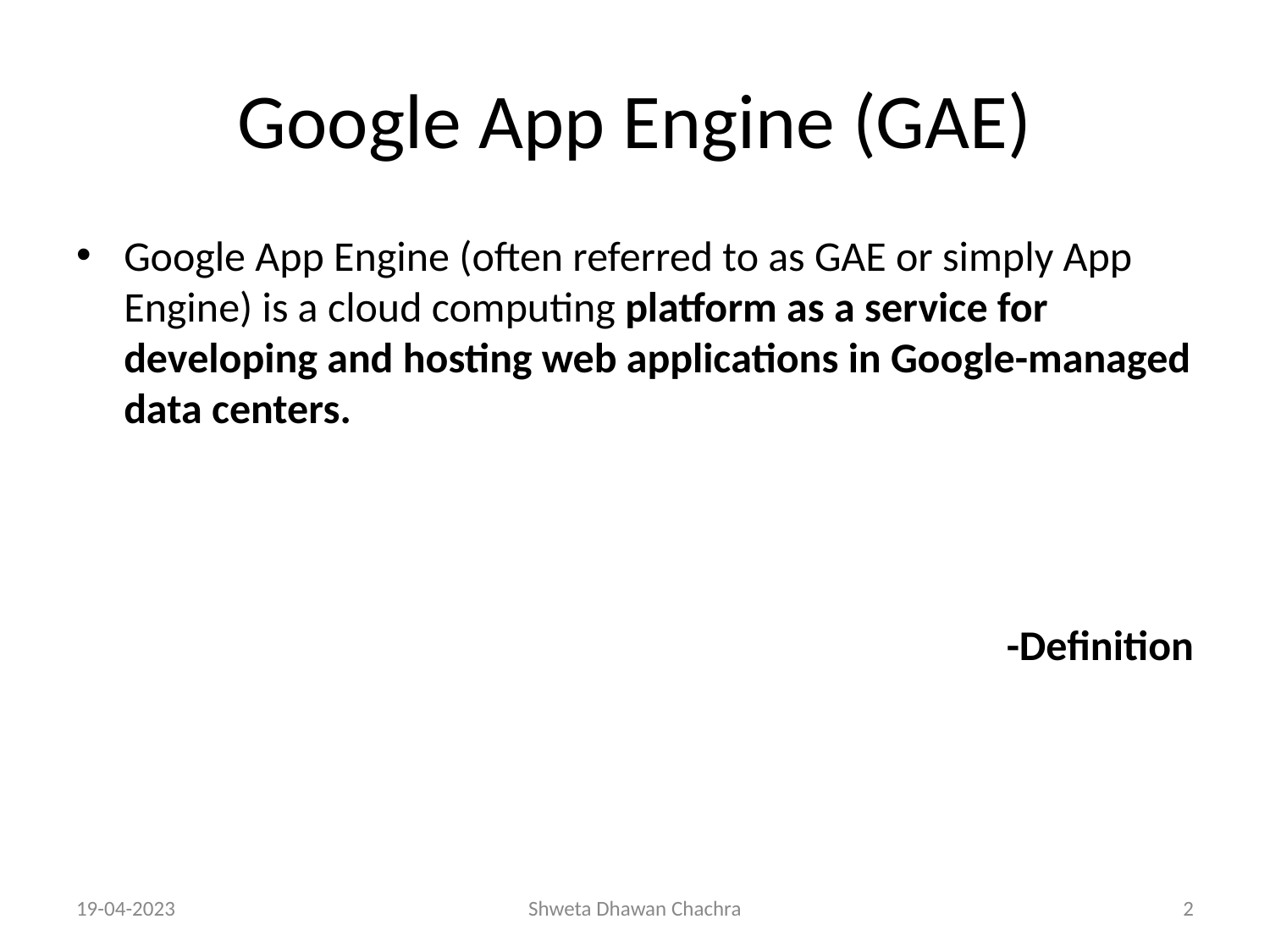

# Google App Engine (GAE)
Google App Engine (often referred to as GAE or simply App Engine) is a cloud computing platform as a service for developing and hosting web applications in Google-managed data centers.

-Definition
19-04-2023
Shweta Dhawan Chachra
2